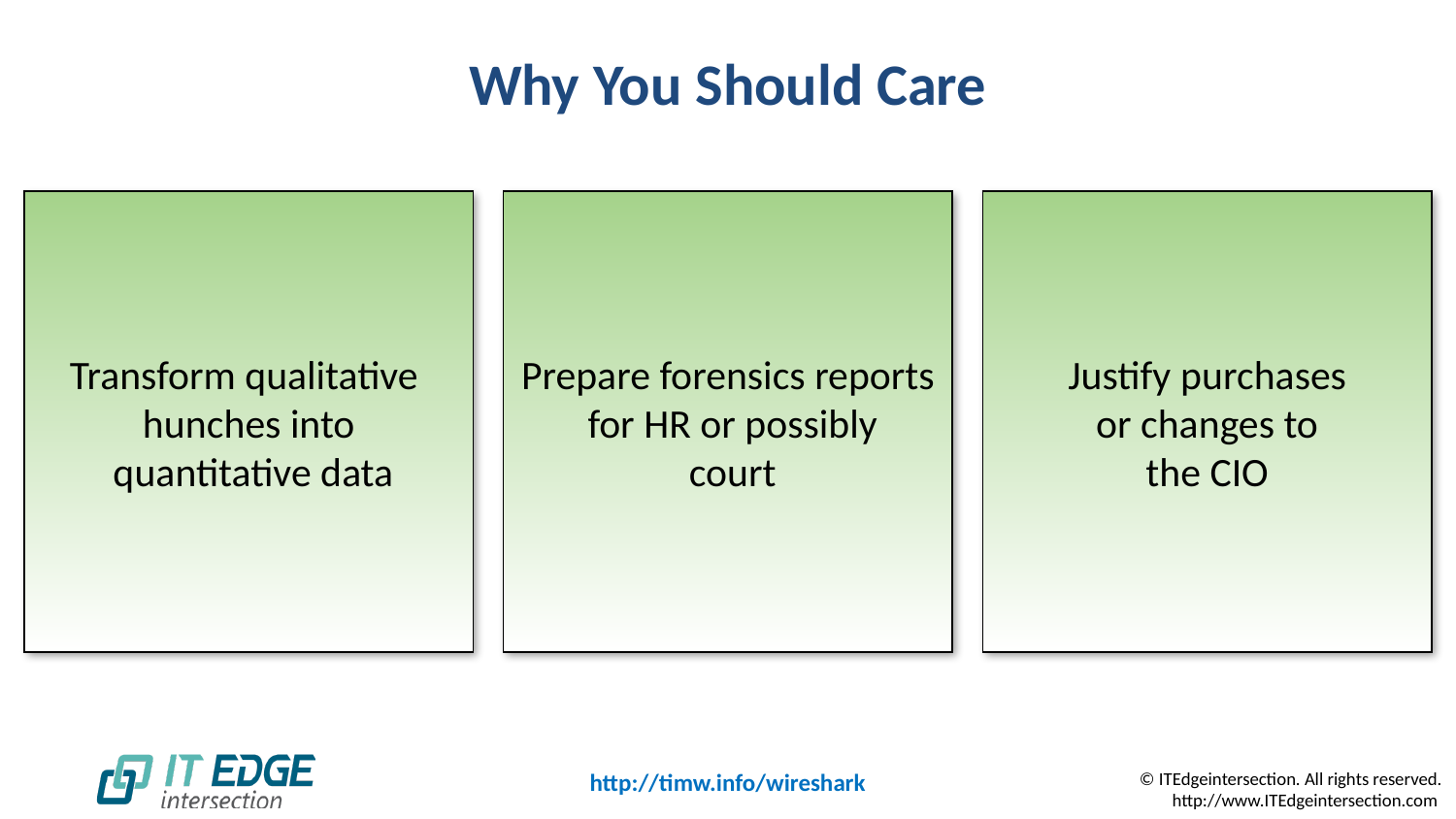

# Why You Should Care
Transform qualitative
hunches into
 quantitative data
Prepare forensics reports
 for HR or possibly
 court
Justify purchases
or changes to
the CIO